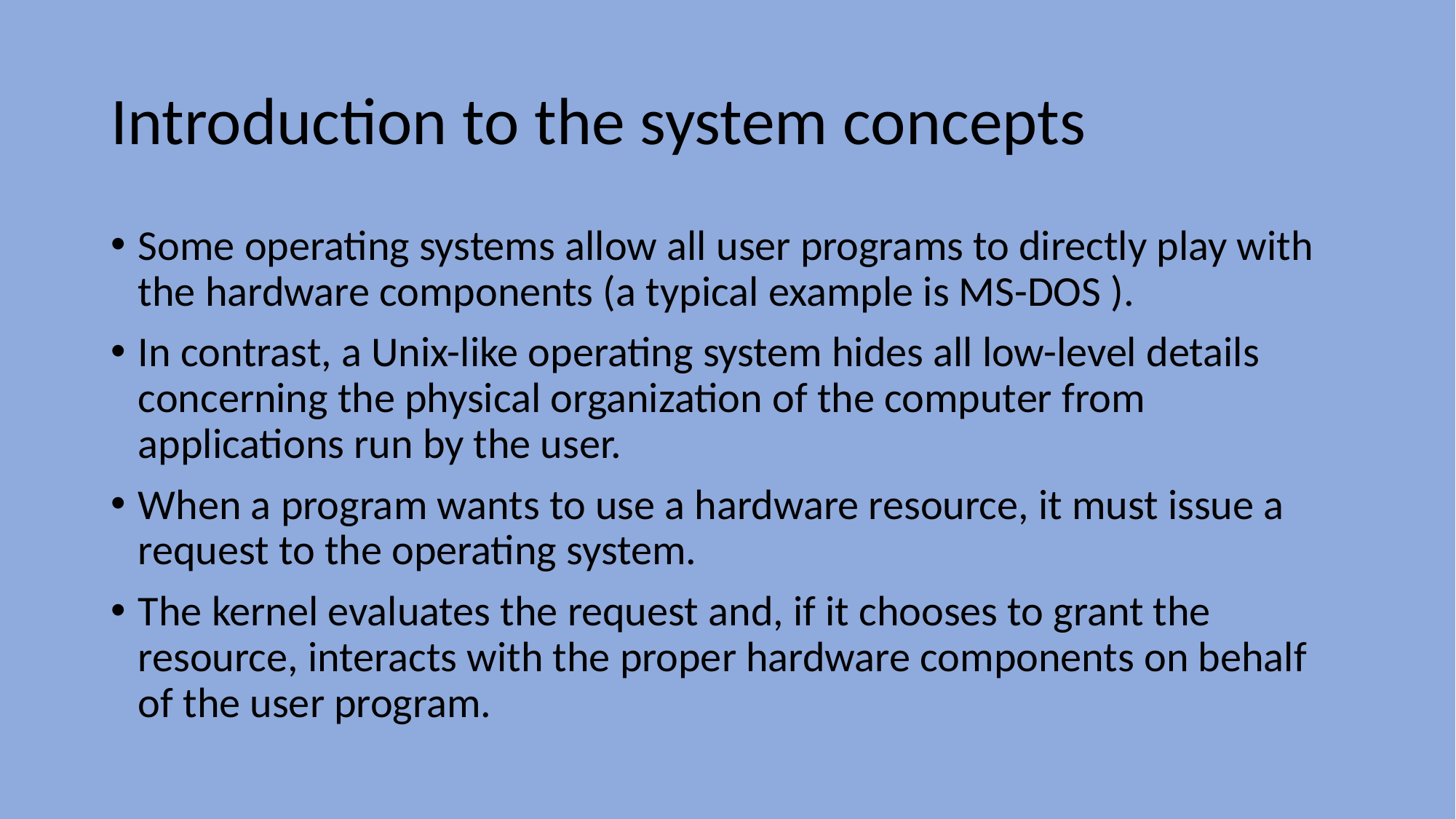

# Introduction to the system concepts
Some operating systems allow all user programs to directly play with the hardware components (a typical example is MS-DOS ).
In contrast, a Unix-like operating system hides all low-level details concerning the physical organization of the computer from applications run by the user.
When a program wants to use a hardware resource, it must issue a request to the operating system.
The kernel evaluates the request and, if it chooses to grant the resource, interacts with the proper hardware components on behalf of the user program.